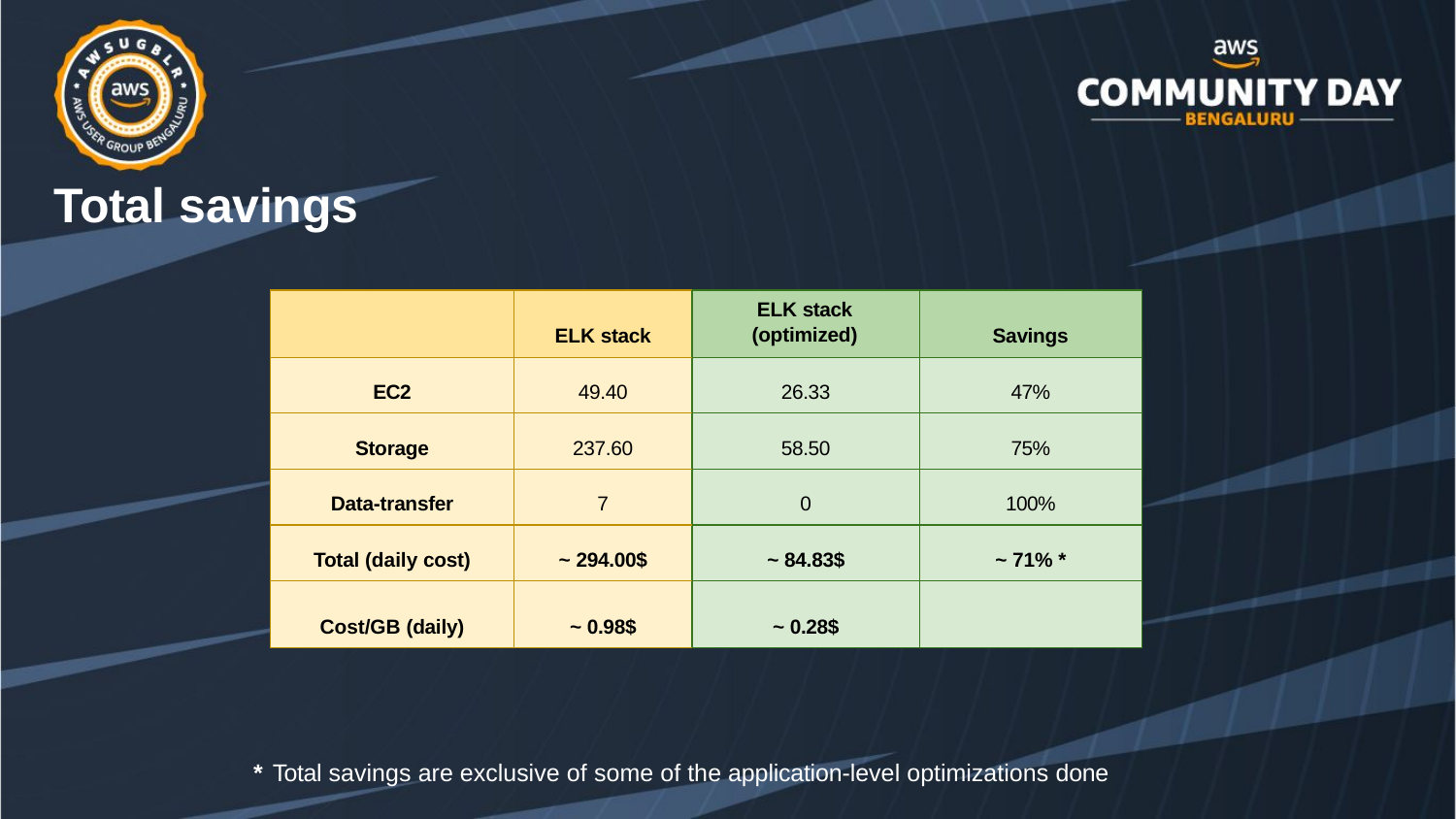

# Total savings
|  | ELK stack | ELK stack (optimized) | Savings |
| --- | --- | --- | --- |
| EC2 | 49.40 | 26.33 | 47% |
| Storage | 237.60 | 58.50 | 75% |
| Data-transfer | 7 | 0 | 100% |
| Total (daily cost) | ~ 294.00$ | ~ 84.83$ | ~ 71% \* |
| Cost/GB (daily) | ~ 0.98$ | ~ 0.28$ |  |
* Total savings are exclusive of some of the application-level optimizations done